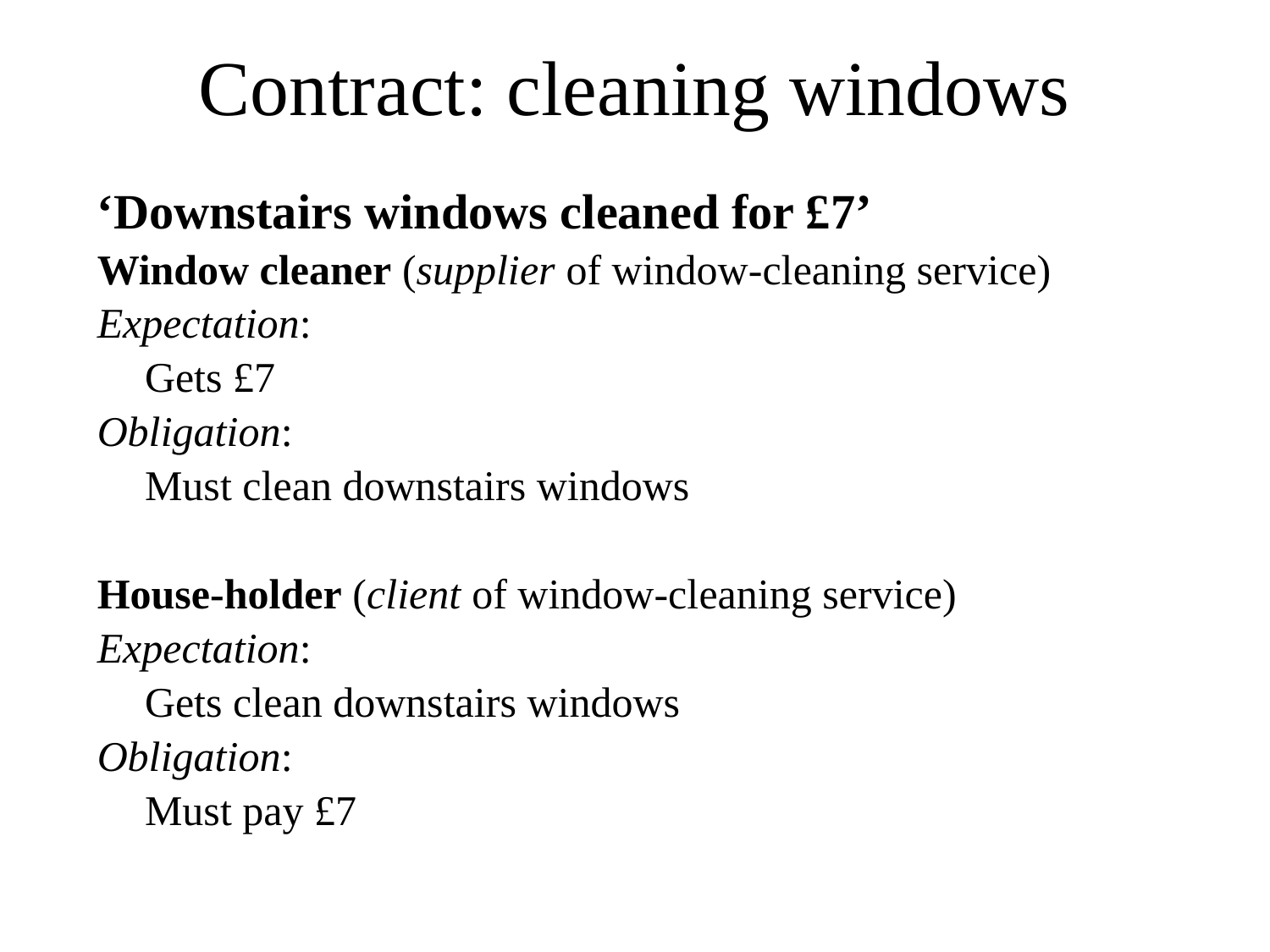

# Contract: cleaning windows
‘Downstairs windows cleaned for £7’
Window cleaner (supplier of window-cleaning service)
Expectation:
	Gets £7
Obligation:
	Must clean downstairs windows

House-holder (client of window-cleaning service)
Expectation:
	Gets clean downstairs windows
Obligation:
	Must pay £7